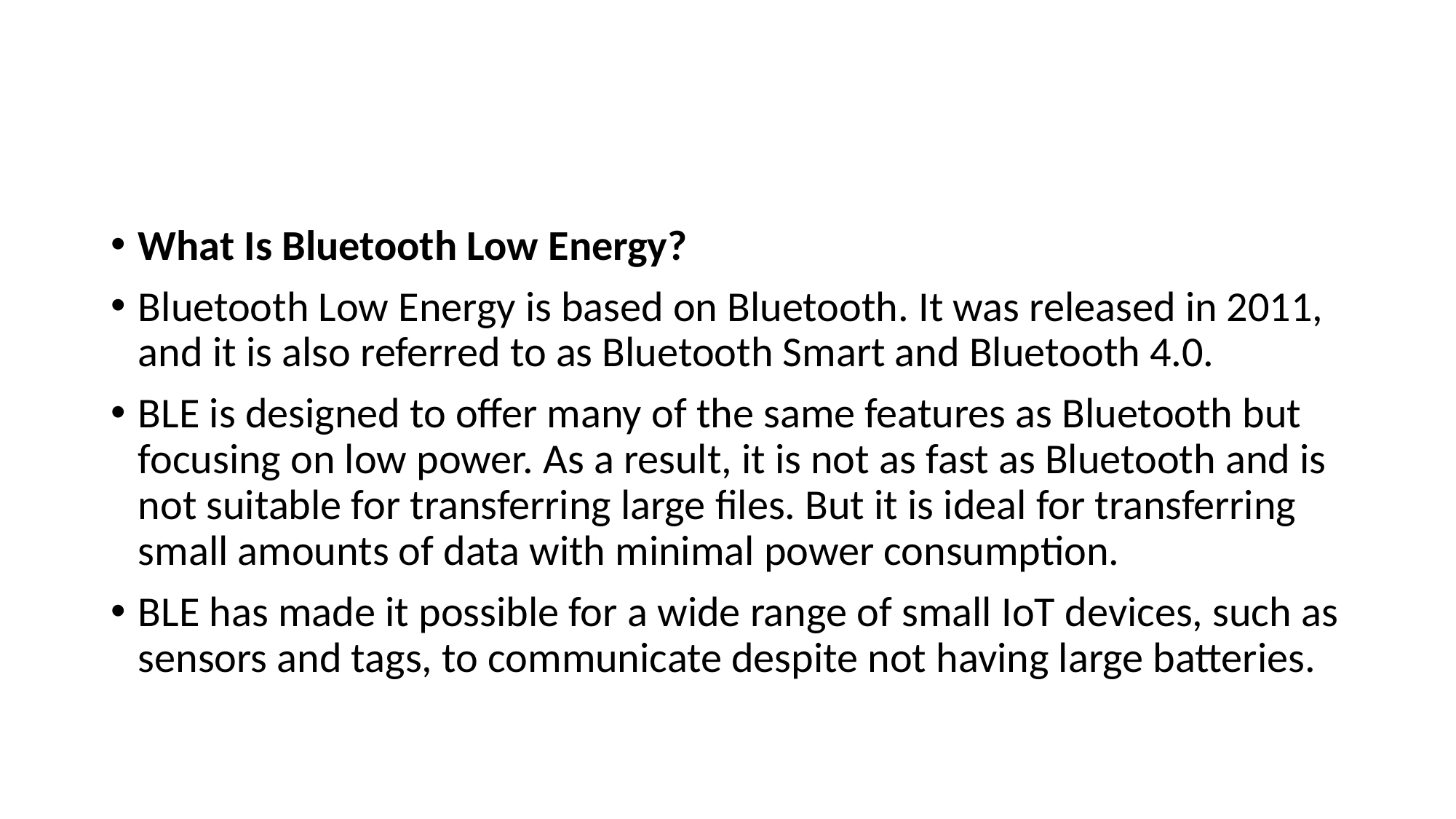

#
What Is Bluetooth Low Energy?
Bluetooth Low Energy is based on Bluetooth. It was released in 2011, and it is also referred to as Bluetooth Smart and Bluetooth 4.0.
BLE is designed to offer many of the same features as Bluetooth but focusing on low power. As a result, it is not as fast as Bluetooth and is not suitable for transferring large files. But it is ideal for transferring small amounts of data with minimal power consumption.
BLE has made it possible for a wide range of small IoT devices, such as sensors and tags, to communicate despite not having large batteries.